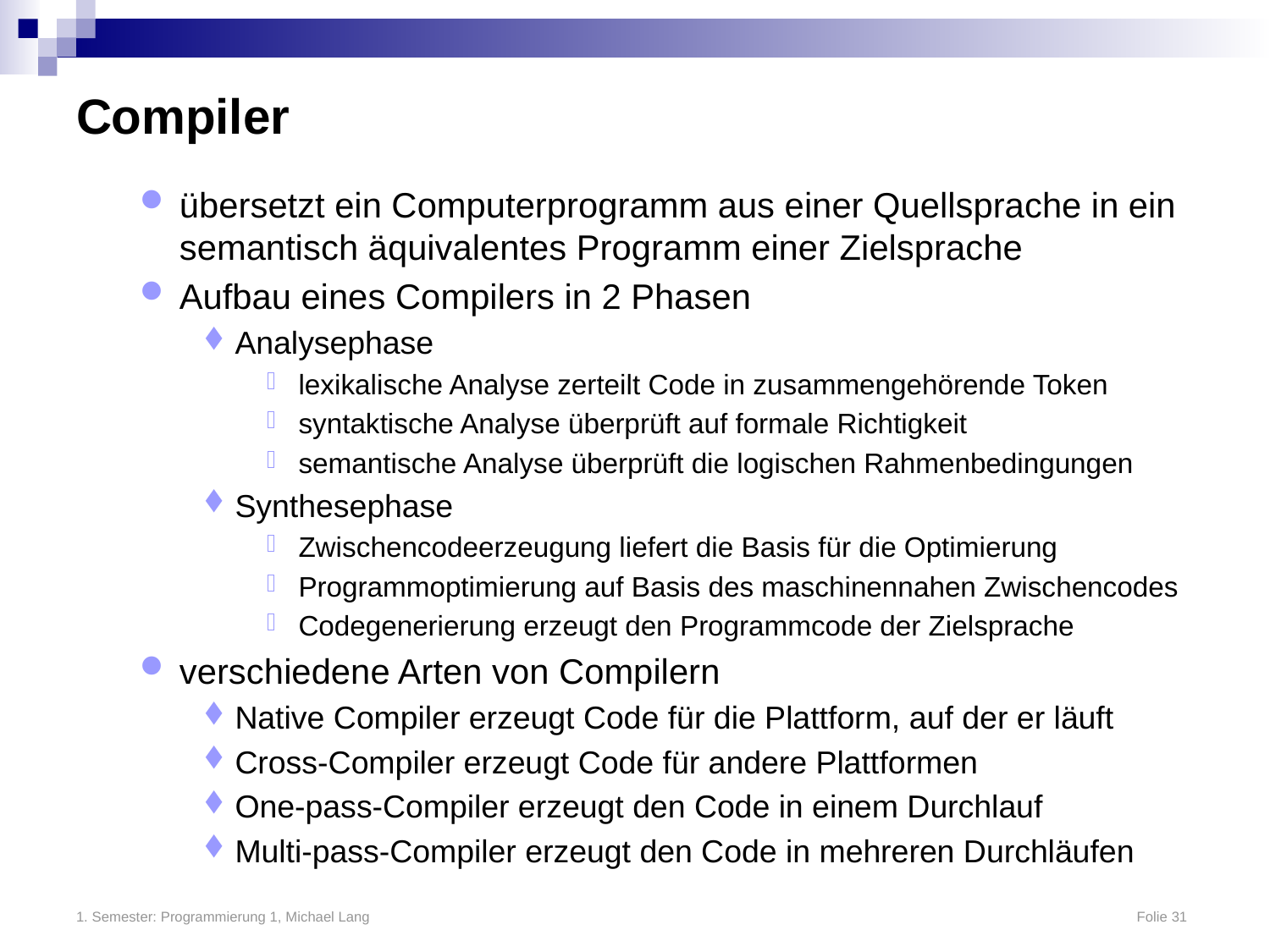

# Compiler
übersetzt ein Computerprogramm aus einer Quellsprache in ein semantisch äquivalentes Programm einer Zielsprache
Aufbau eines Compilers in 2 Phasen
Analysephase
lexikalische Analyse zerteilt Code in zusammengehörende Token
syntaktische Analyse überprüft auf formale Richtigkeit
semantische Analyse überprüft die logischen Rahmenbedingungen
Synthesephase
Zwischencodeerzeugung liefert die Basis für die Optimierung
Programmoptimierung auf Basis des maschinennahen Zwischencodes
Codegenerierung erzeugt den Programmcode der Zielsprache
verschiedene Arten von Compilern
Native Compiler erzeugt Code für die Plattform, auf der er läuft
Cross-Compiler erzeugt Code für andere Plattformen
One-pass-Compiler erzeugt den Code in einem Durchlauf
Multi-pass-Compiler erzeugt den Code in mehreren Durchläufen

1. Semester: Programmierung 1, Michael Lang	Folie 31